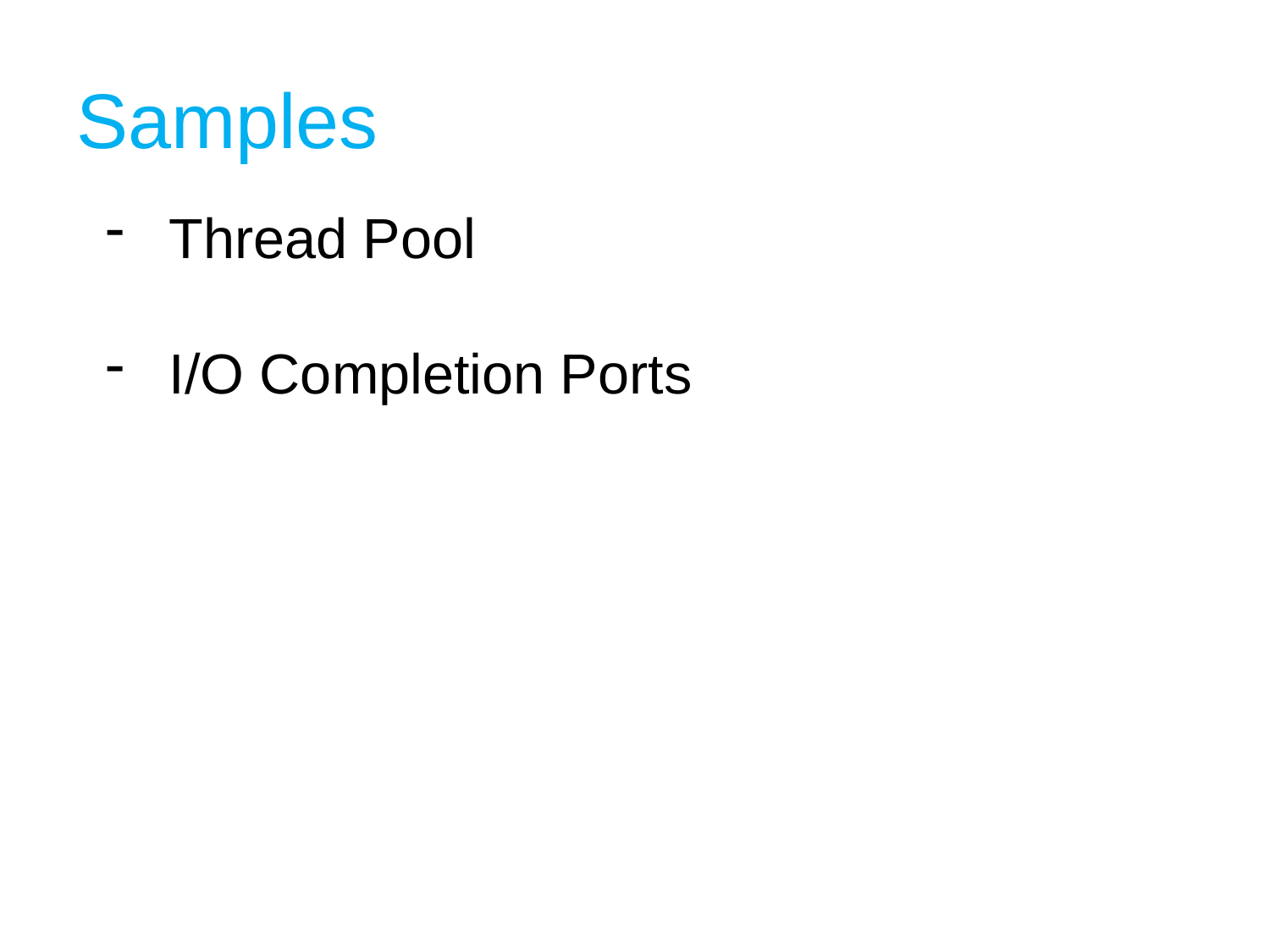

# Samples
Thread Pool

I/O Completion Ports